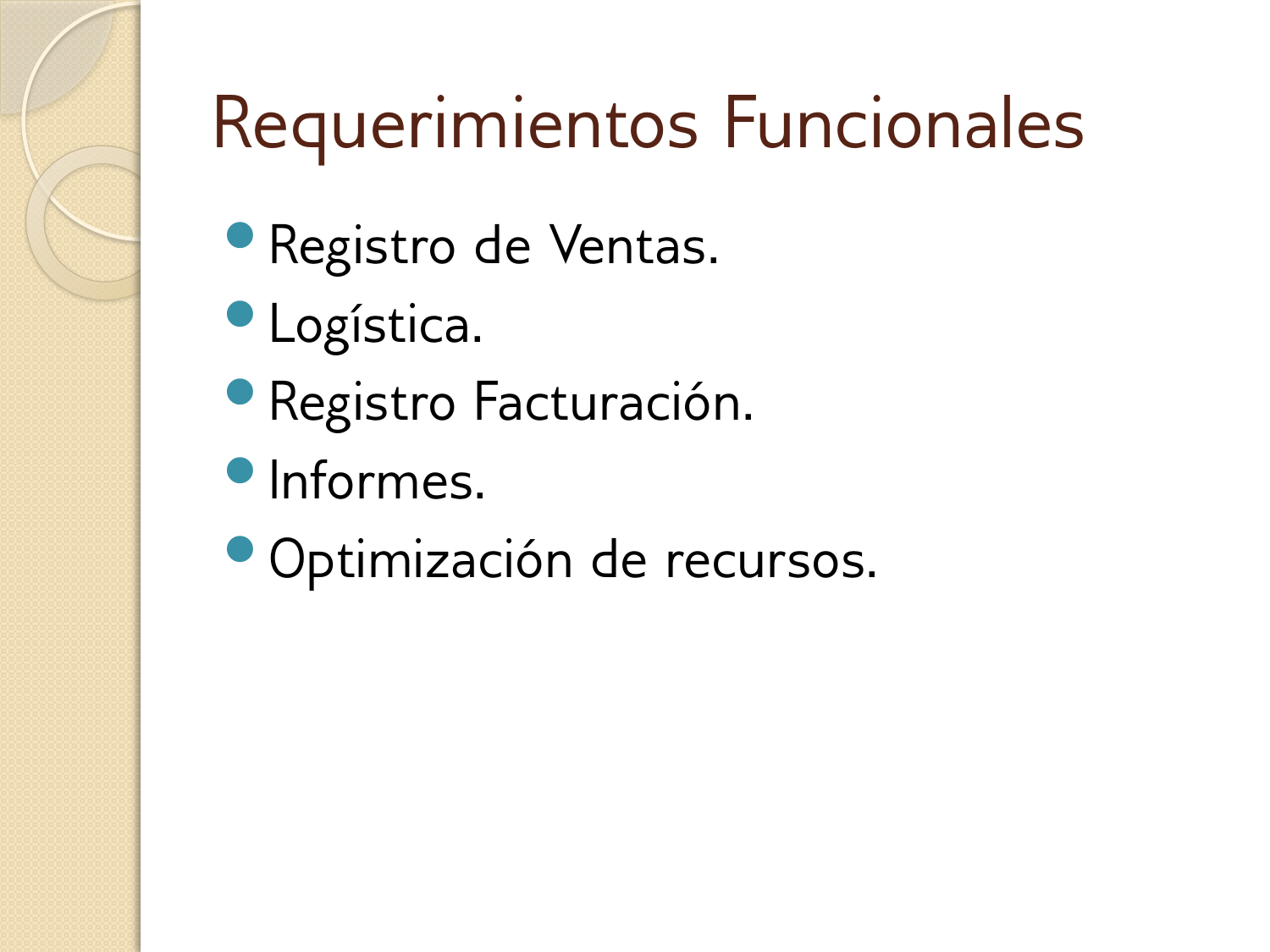

# Requerimientos Funcionales
Registro de Ventas.
Logística.
Registro Facturación.
Informes.
Optimización de recursos.